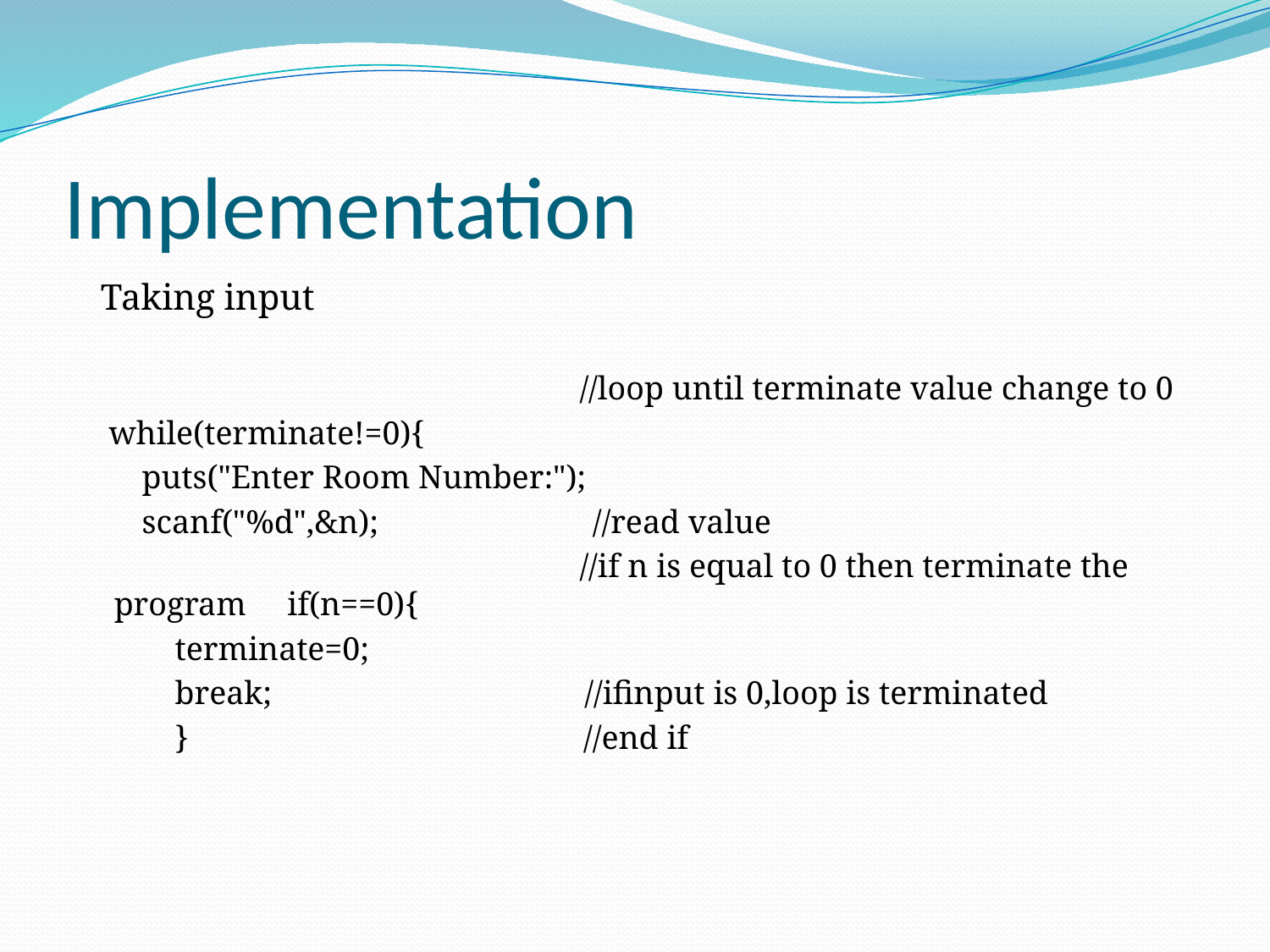

# Implementation
   Taking input

                                                             //loop until terminate value change to 0
    while(terminate!=0){
        puts("Enter Room Number:");
        scanf("%d",&n);                          //read value
                                                             //if n is equal to 0 then terminate the program     if(n==0){
            terminate=0;
            break;                                      //ifinput is 0,loop is terminated
            }                                                //end if